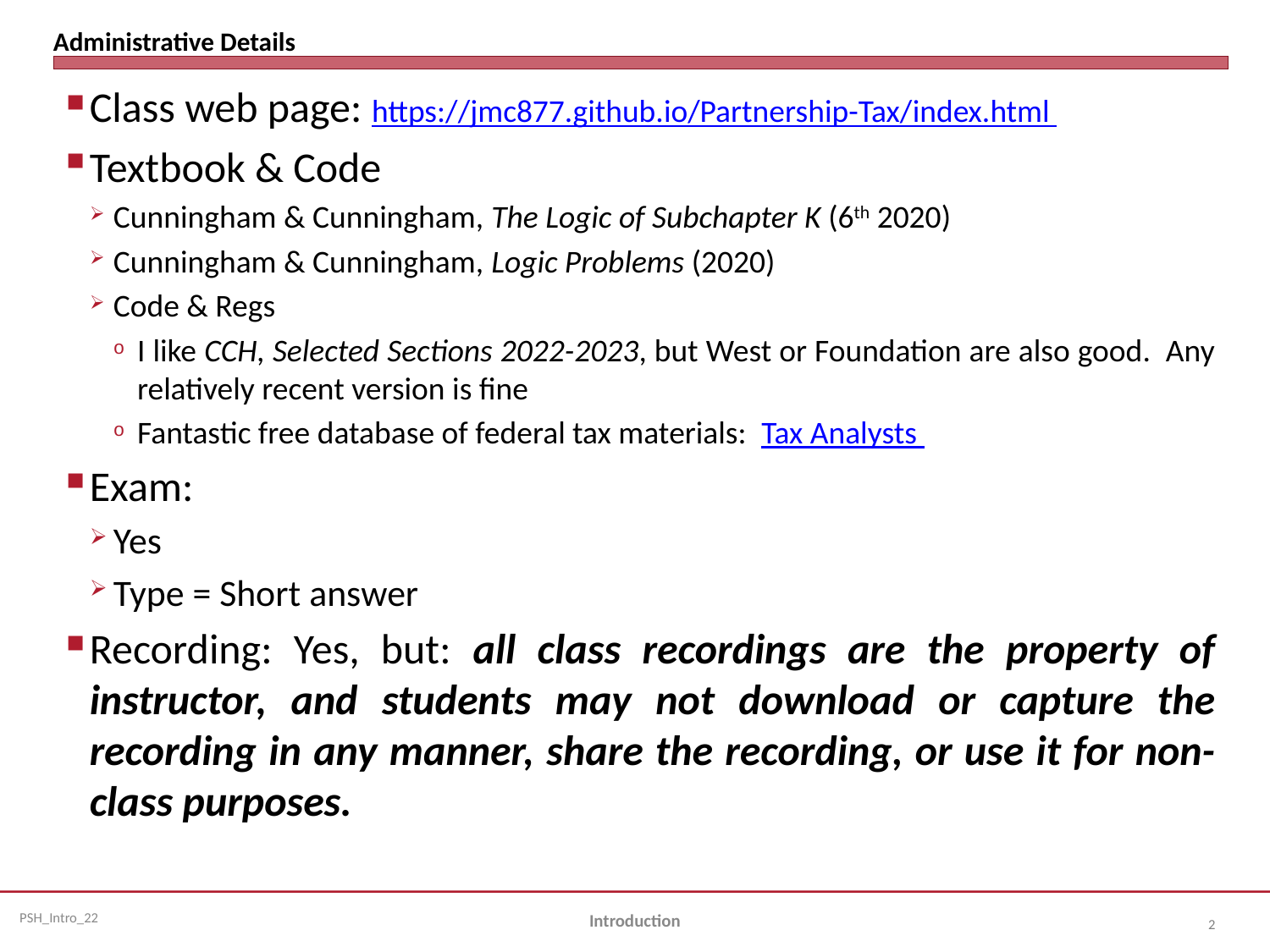

# Administrative Details
Class web page: https://jmc877.github.io/Partnership-Tax/index.html
Textbook & Code
Cunningham & Cunningham, The Logic of Subchapter K (6th 2020)
Cunningham & Cunningham, Logic Problems (2020)
Code & Regs
I like CCH, Selected Sections 2022-2023, but West or Foundation are also good.  Any relatively recent version is fine
Fantastic free database of federal tax materials:  Tax Analysts
Exam:
Yes
Type = Short answer
Recording: Yes, but: all class recordings are the property of instructor, and students may not download or capture the recording in any manner, share the recording, or use it for non-class purposes.

Introduction
2